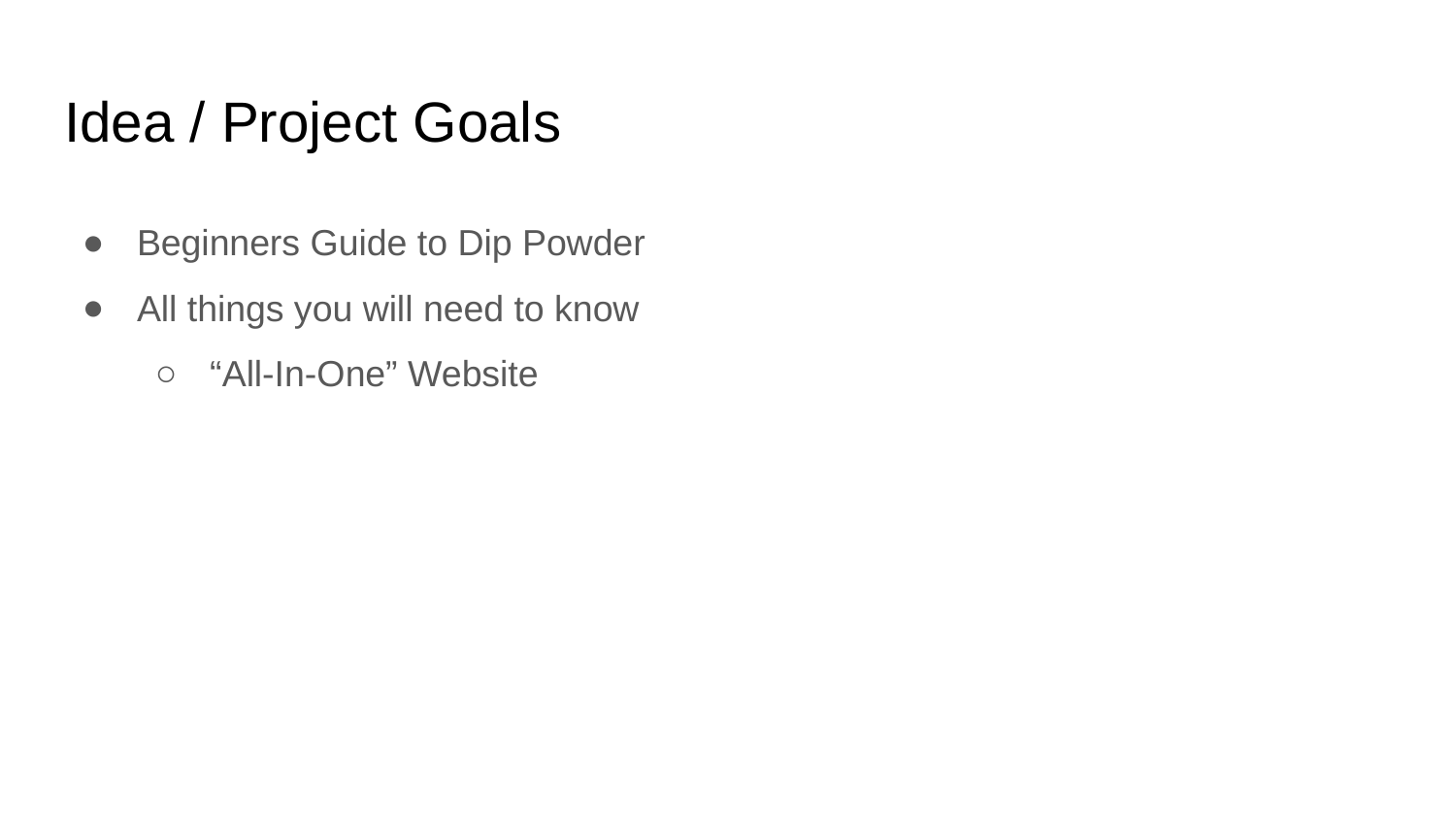

# Idea / Project Goals

Beginners Guide to Dip Powder
All things you will need to know
“All-In-One” Website